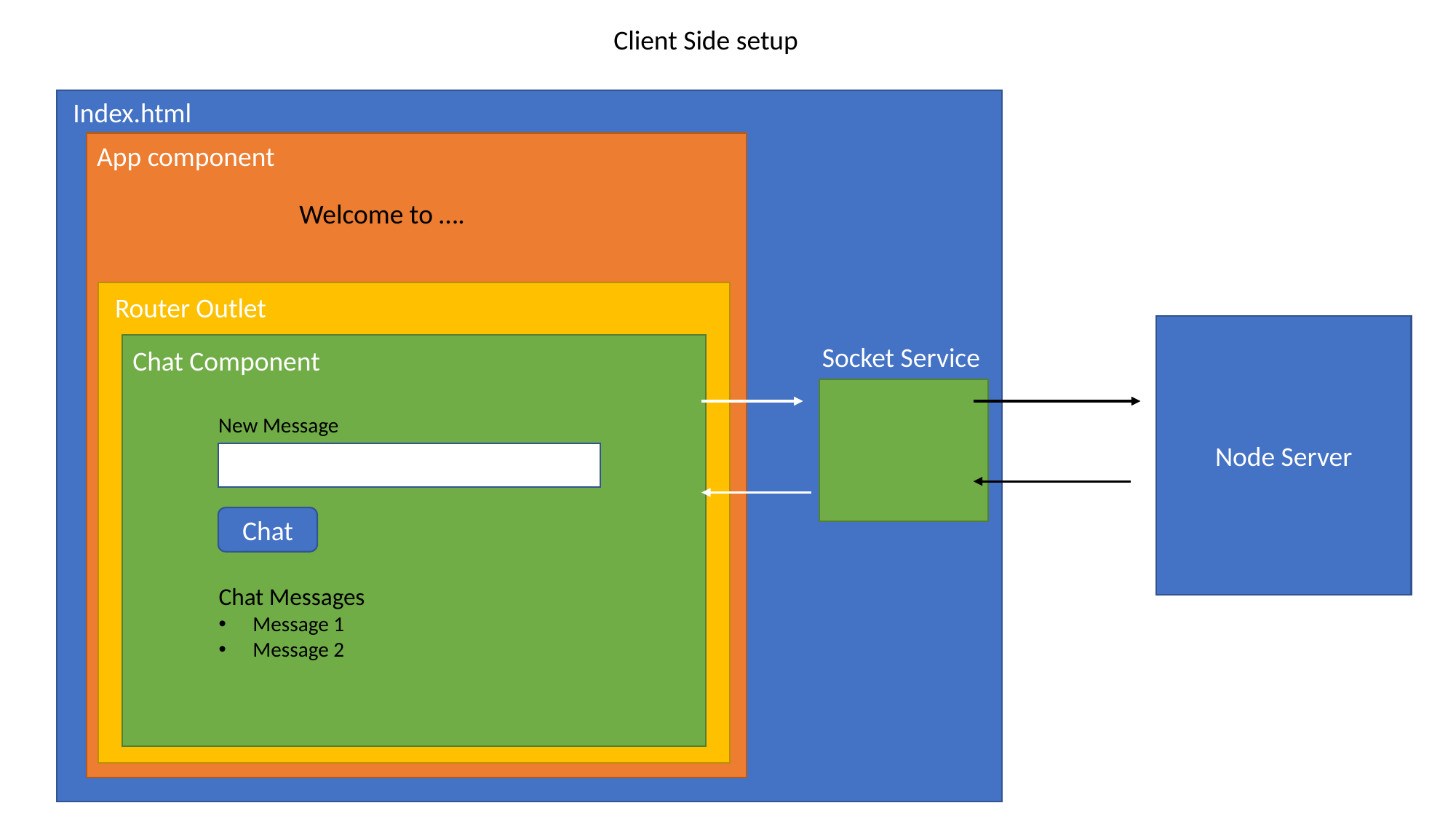

Client Side setup
Index.html

App component
Welcome to ….

Router Outlet
Node Server

Socket Service

Chat Component

New Message

Chat
Chat Messages
Message 1
Message 2